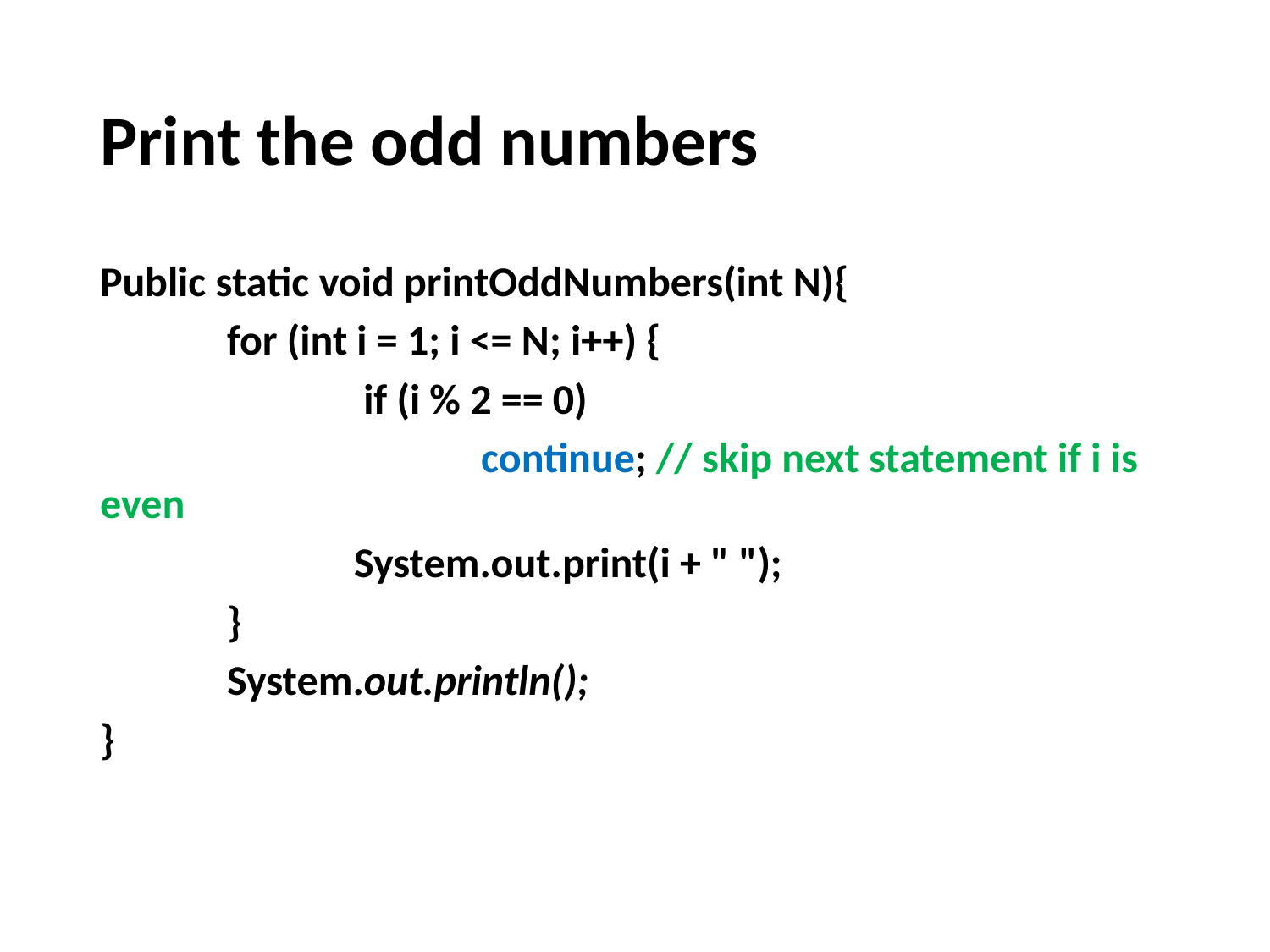

# Print the odd numbers
Public static void printOddNumbers(int N){
	for (int i = 1; i <= N; i++) {
		 if (i % 2 == 0)
			continue; // skip next statement if i is even
		System.out.print(i + " ");
	}
	System.out.println();
}